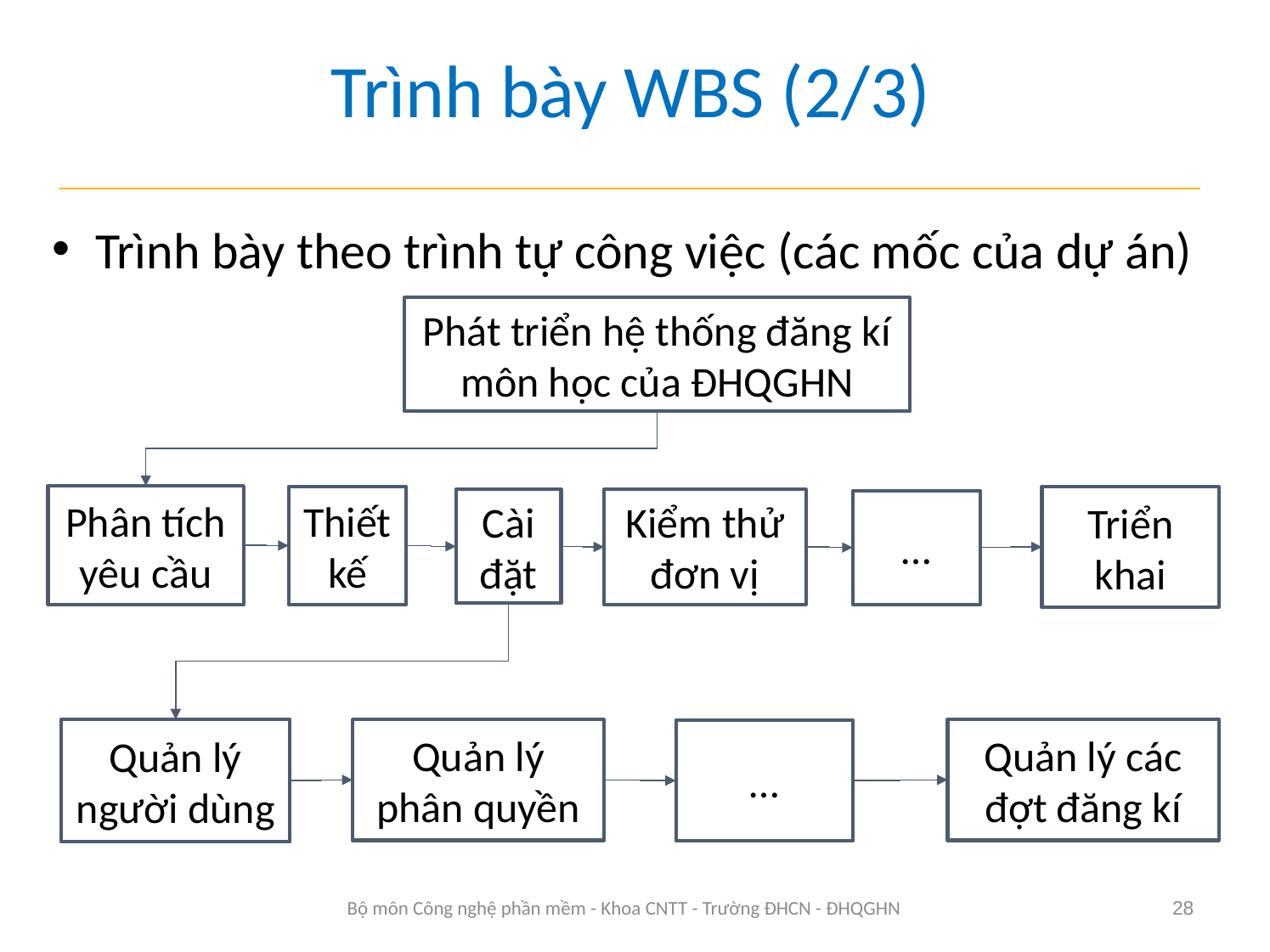

# Trình bày WBS (2/3)
Trình bày theo trình tự công việc (các mốc của dự án)
Phát triển hệ thống đăng kí môn học của ĐHQGHN
Phân tích yêu cầu
Thiết kế
Triển khai
Cài đặt
Kiểm thử đơn vị
…
Quản lý người dùng
Quản lý phân quyền
Quản lý các đợt đăng kí
…
Bộ môn Công nghệ phần mềm - Khoa CNTT - Trường ĐHCN - ĐHQGHN
28